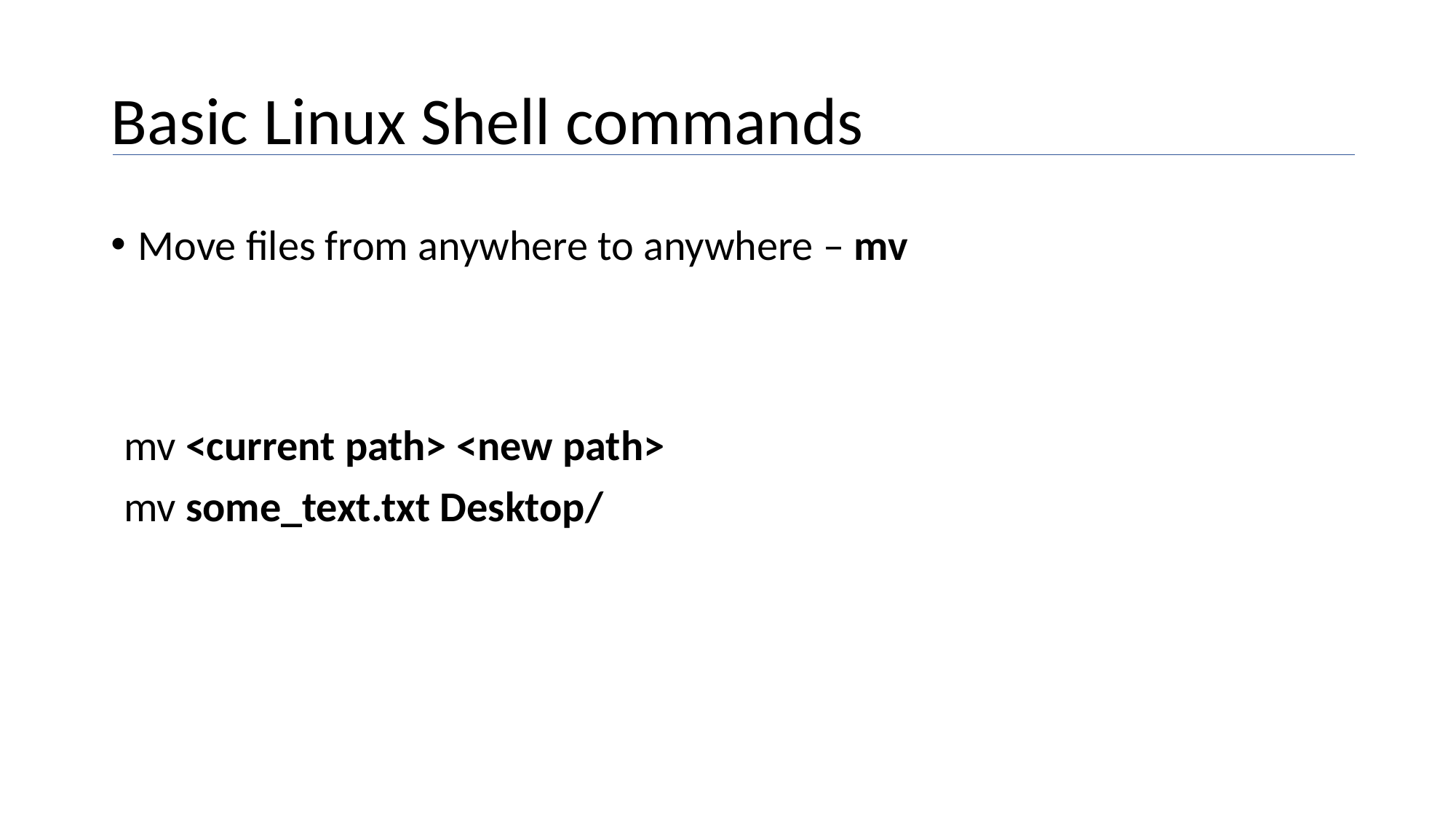

# Basic Linux Shell commands
Move files from anywhere to anywhere – mv

mv <current path> <new path>
mv some_text.txt Desktop/